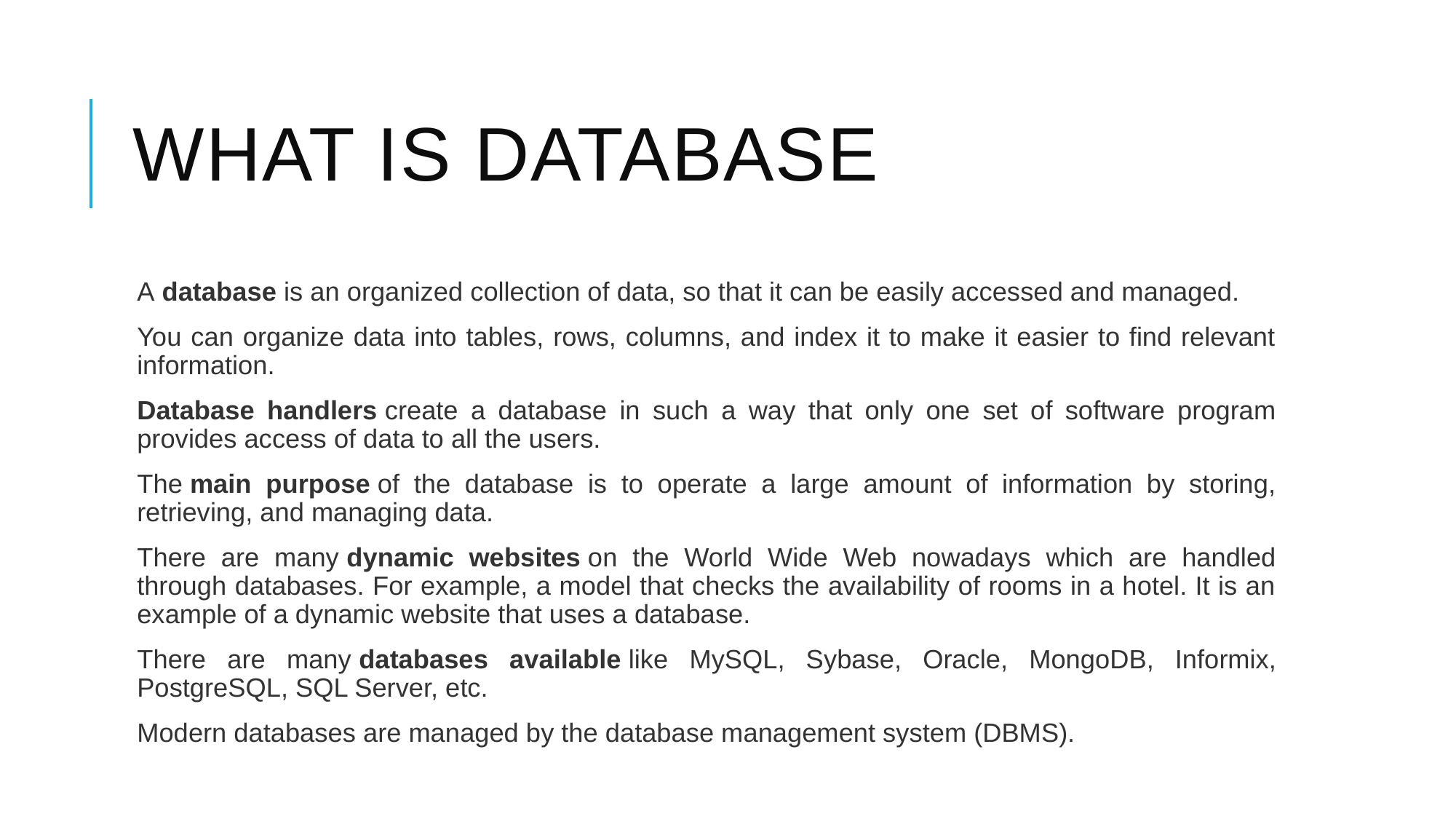

# What is Database
A database is an organized collection of data, so that it can be easily accessed and managed.
You can organize data into tables, rows, columns, and index it to make it easier to find relevant information.
Database handlers create a database in such a way that only one set of software program provides access of data to all the users.
The main purpose of the database is to operate a large amount of information by storing, retrieving, and managing data.
There are many dynamic websites on the World Wide Web nowadays which are handled through databases. For example, a model that checks the availability of rooms in a hotel. It is an example of a dynamic website that uses a database.
There are many databases available like MySQL, Sybase, Oracle, MongoDB, Informix, PostgreSQL, SQL Server, etc.
Modern databases are managed by the database management system (DBMS).